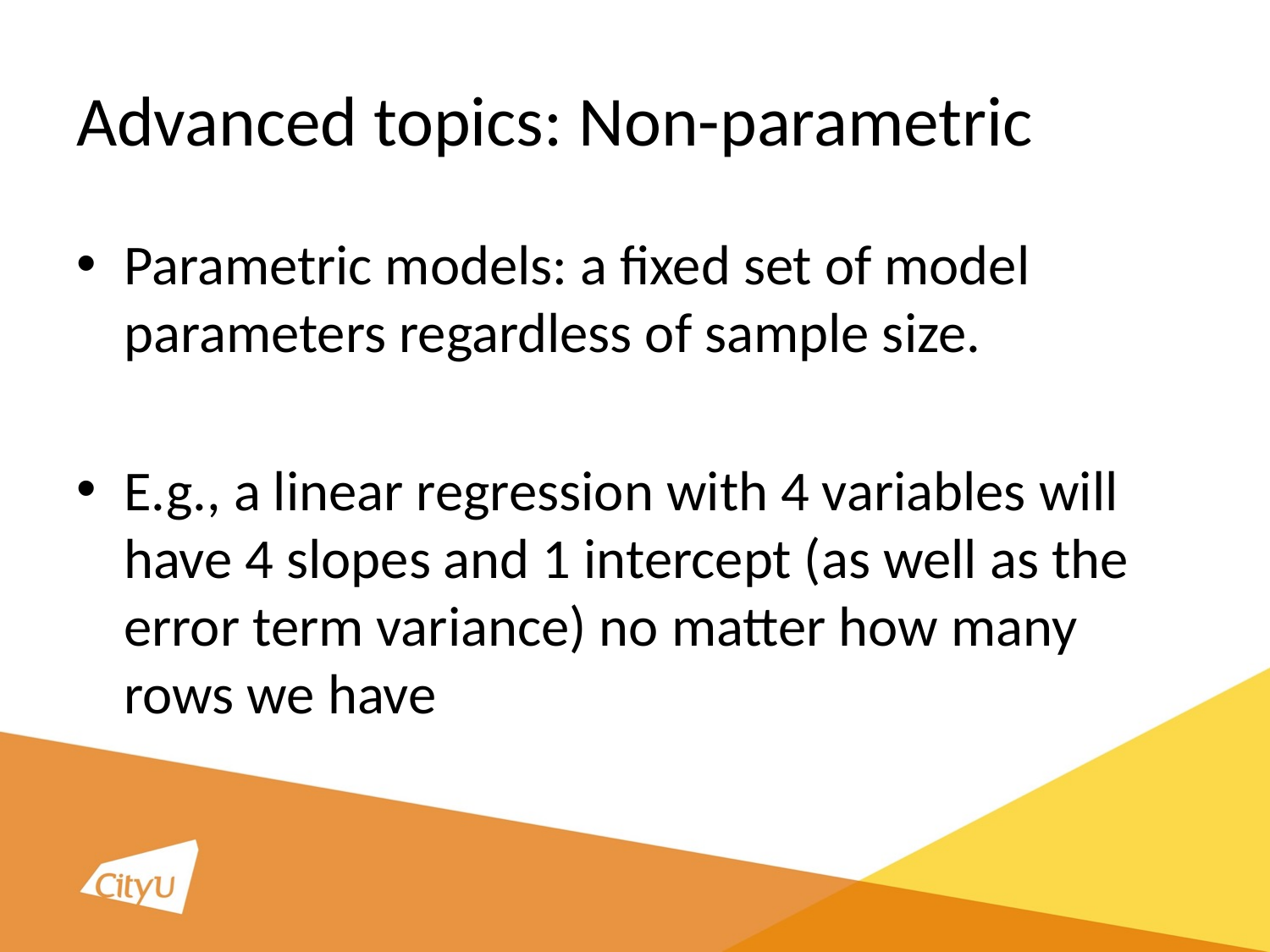

# Advanced topics: Non-parametric
Parametric models: a fixed set of model parameters regardless of sample size.

E.g., a linear regression with 4 variables will have 4 slopes and 1 intercept (as well as the error term variance) no matter how many rows we have